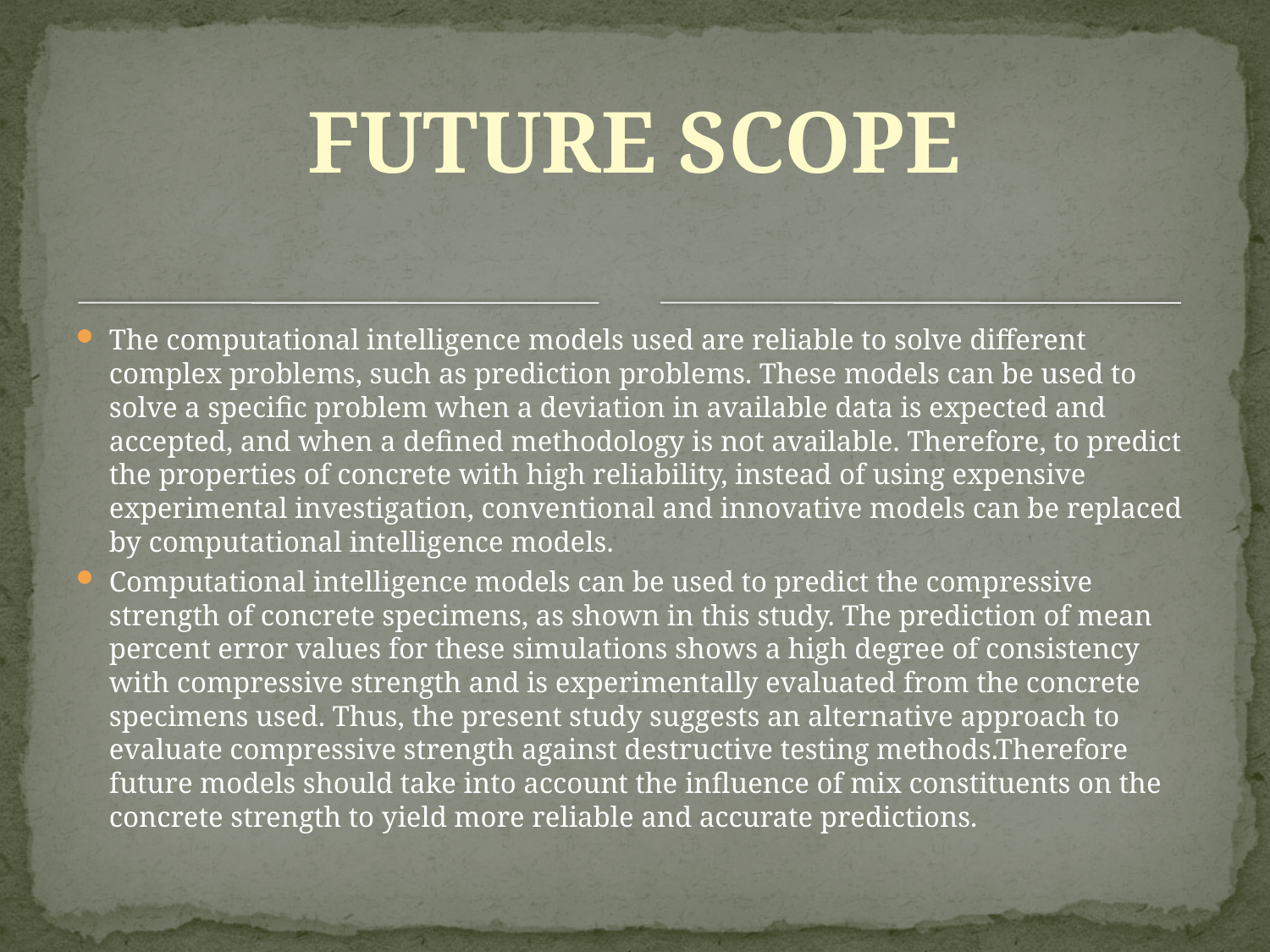

FUTURE SCOPE
The computational intelligence models used are reliable to solve different complex problems, such as prediction problems. These models can be used to solve a specific problem when a deviation in available data is expected and accepted, and when a defined methodology is not available. Therefore, to predict the properties of concrete with high reliability, instead of using expensive experimental investigation, conventional and innovative models can be replaced by computational intelligence models.
Computational intelligence models can be used to predict the compressive strength of concrete specimens, as shown in this study. The prediction of mean percent error values for these simulations shows a high degree of consistency with compressive strength and is experimentally evaluated from the concrete specimens used. Thus, the present study suggests an alternative approach to evaluate compressive strength against destructive testing methods.Therefore future models should take into account the influence of mix constituents on the concrete strength to yield more reliable and accurate predictions.